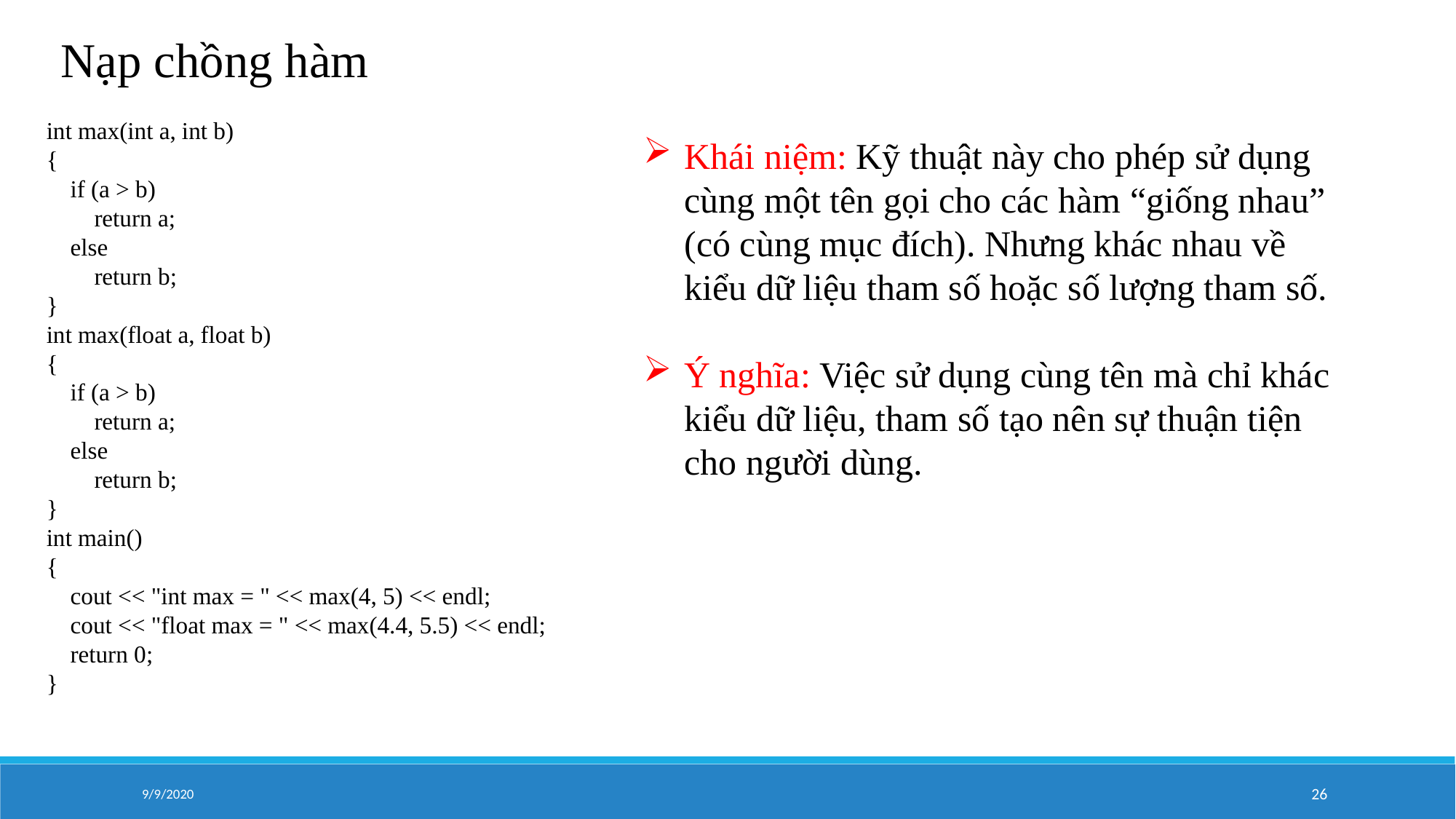

Nạp chồng hàm
int max(int a, int b)
{
    if (a > b)
        return a;
    else
        return b;
}
int max(float a, float b)
{
    if (a > b)
        return a;
    else
        return b;
}
int main()
{
    cout << "int max = " << max(4, 5) << endl;
    cout << "float max = " << max(4.4, 5.5) << endl;
    return 0;
}
Khái niệm: Kỹ thuật này cho phép sử dụng cùng một tên gọi cho các hàm “giống nhau” (có cùng mục đích). Nhưng khác nhau về kiểu dữ liệu tham số hoặc số lượng tham số.

Ý nghĩa: Việc sử dụng cùng tên mà chỉ khác kiểu dữ liệu, tham số tạo nên sự thuận tiện cho người dùng.

9/9/2020
26